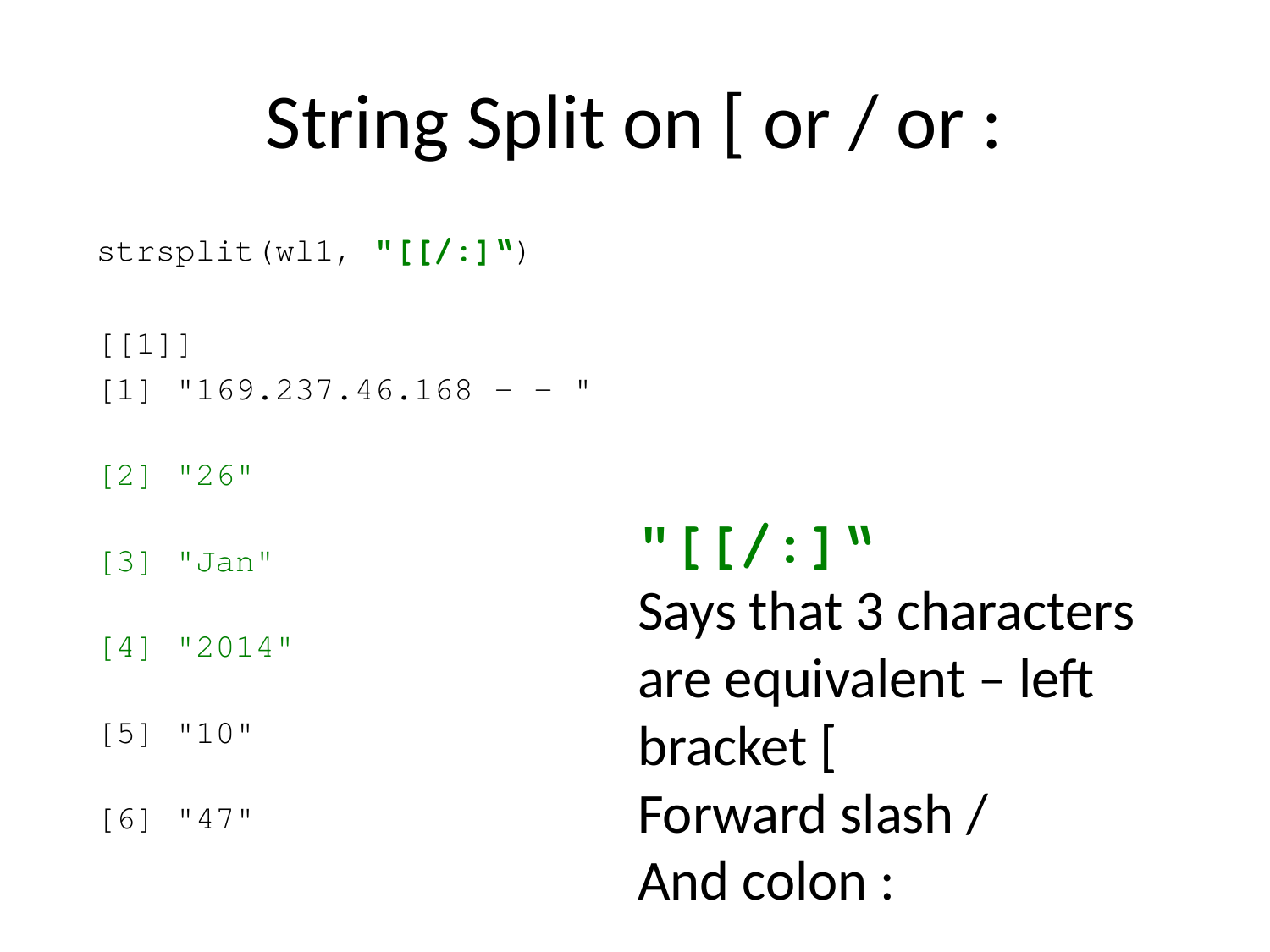

# String Split on [ or / or :
 strsplit(wl1, "[[/:]“)

 [[1]]
 [1] "169.237.46.168 - - "
 [2] "26"
 [3] "Jan"
 [4] "2014"
 [5] "10"
 [6] "47"
"[[/:]“
Says that 3 characters are equivalent – left bracket [
Forward slash /
And colon :